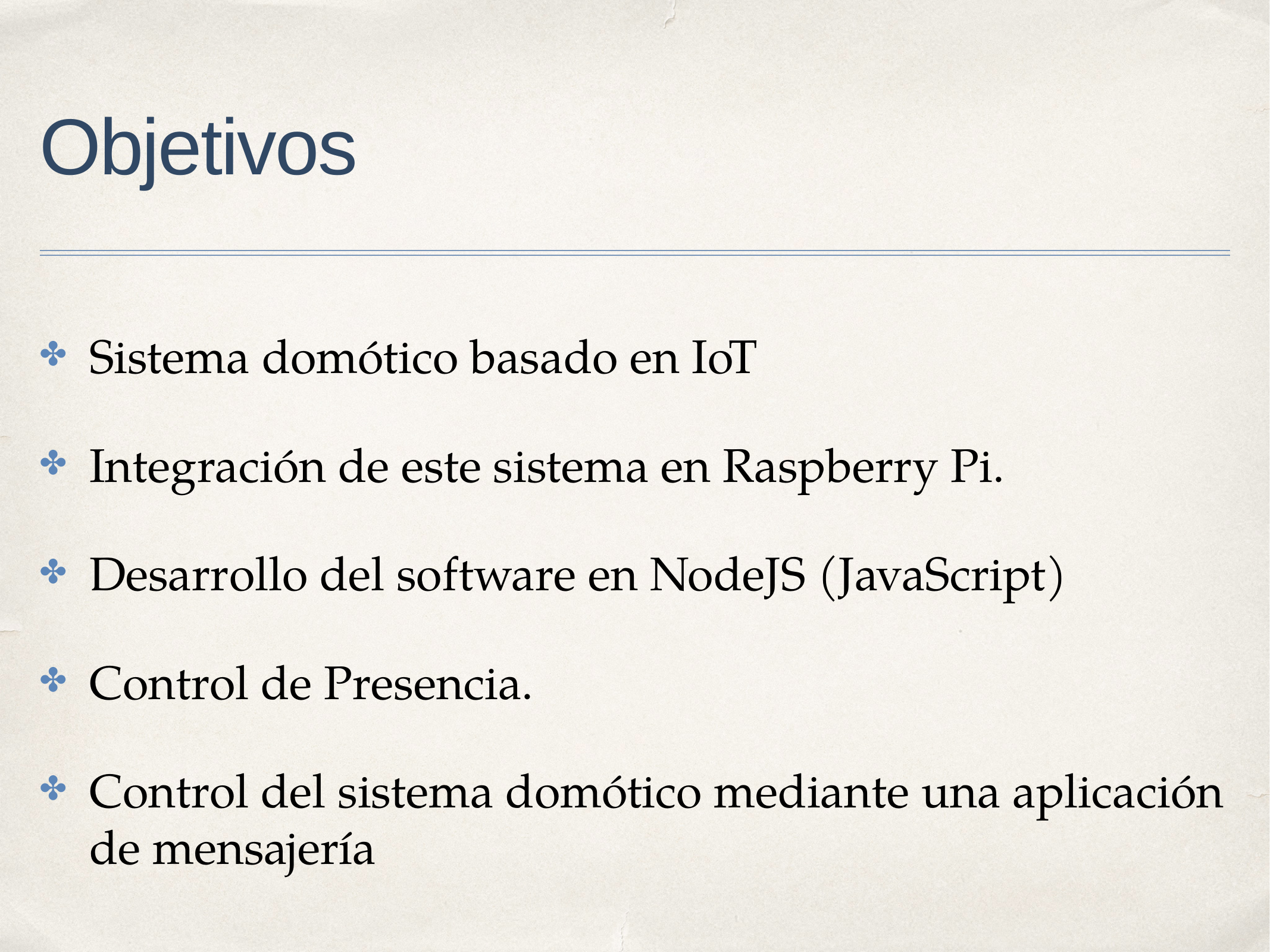

# Objetivos
Sistema domótico basado en IoT
Integración de este sistema en Raspberry Pi.
Desarrollo del software en NodeJS (JavaScript)
Control de Presencia.
Control del sistema domótico mediante una aplicación de mensajería